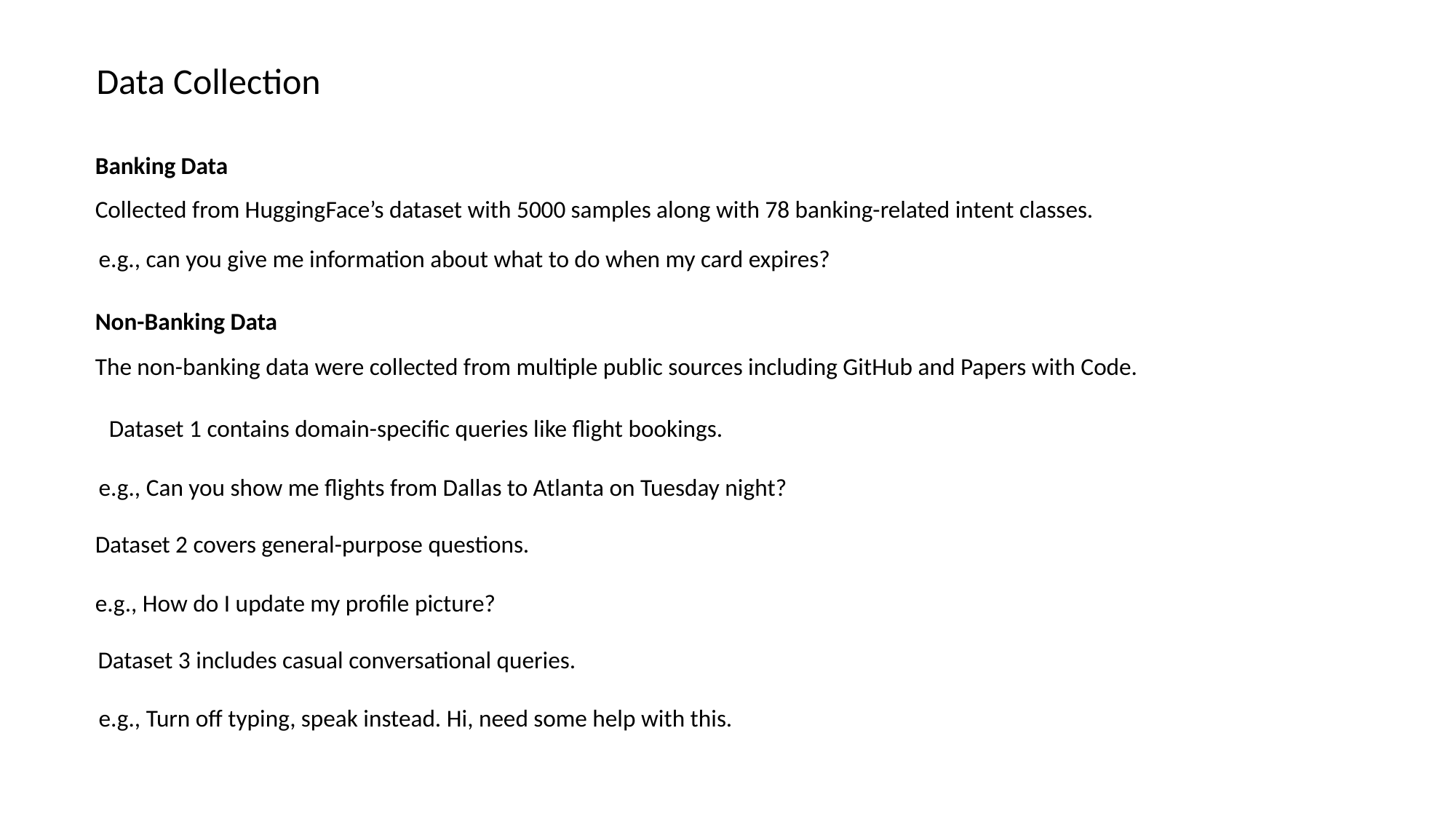

Data Collection
Banking Data
Collected from HuggingFace’s dataset with 5000 samples along with 78 banking-related intent classes.
e.g., can you give me information about what to do when my card expires?
Non-Banking Data
The non-banking data were collected from multiple public sources including GitHub and Papers with Code.
Dataset 1 contains domain-specific queries like flight bookings.
e.g., Can you show me flights from Dallas to Atlanta on Tuesday night?
Dataset 2 covers general-purpose questions.
e.g., How do I update my profile picture?
Dataset 3 includes casual conversational queries.
e.g., Turn off typing, speak instead. Hi, need some help with this.